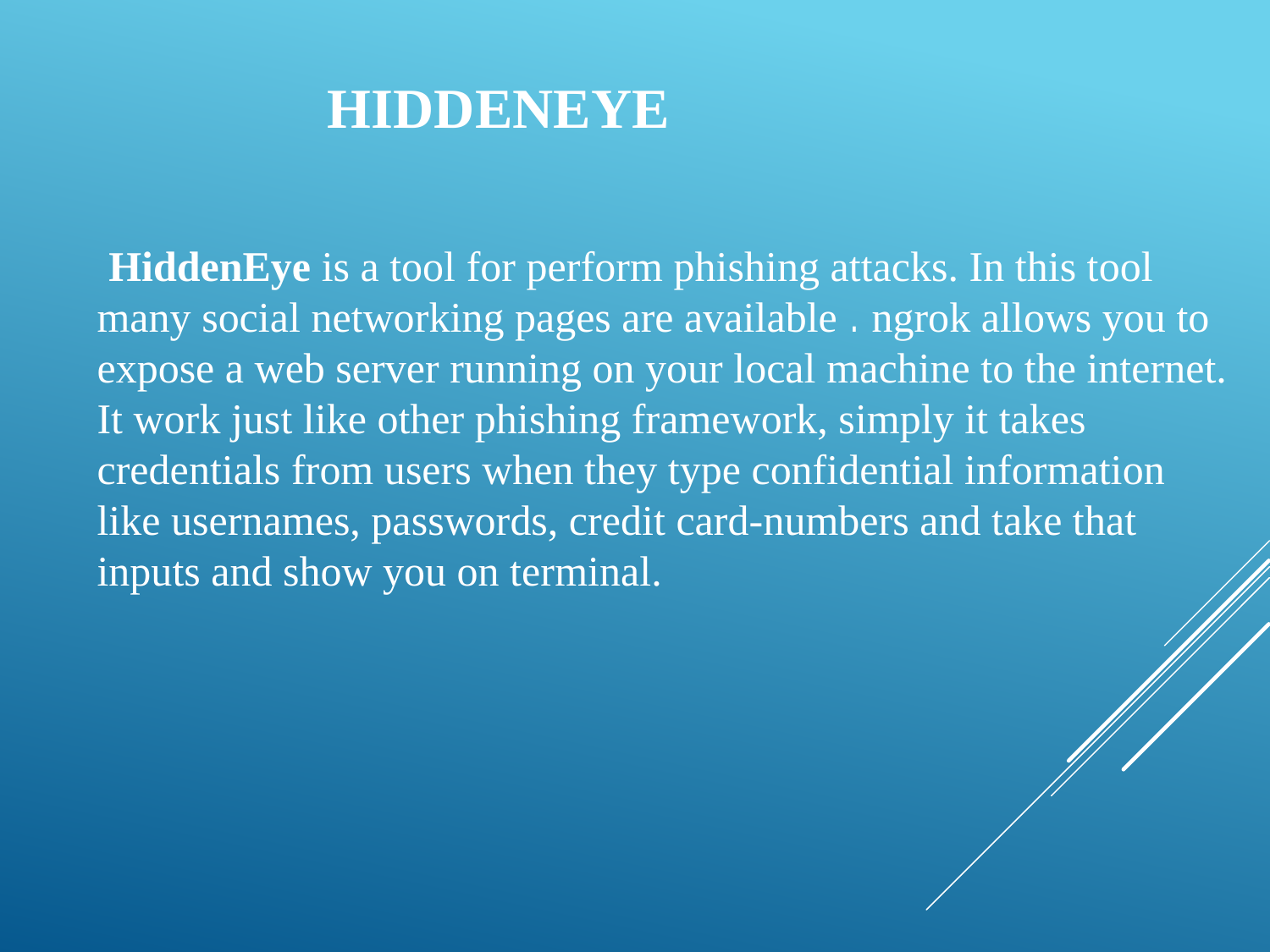

# HIDDENEYE
 HiddenEye is a tool for perform phishing attacks. In this tool many social networking pages are available . ngrok allows you to expose a web server running on your local machine to the internet. It work just like other phishing framework, simply it takes credentials from users when they type confidential information like usernames, passwords, credit card-numbers and take that inputs and show you on terminal.